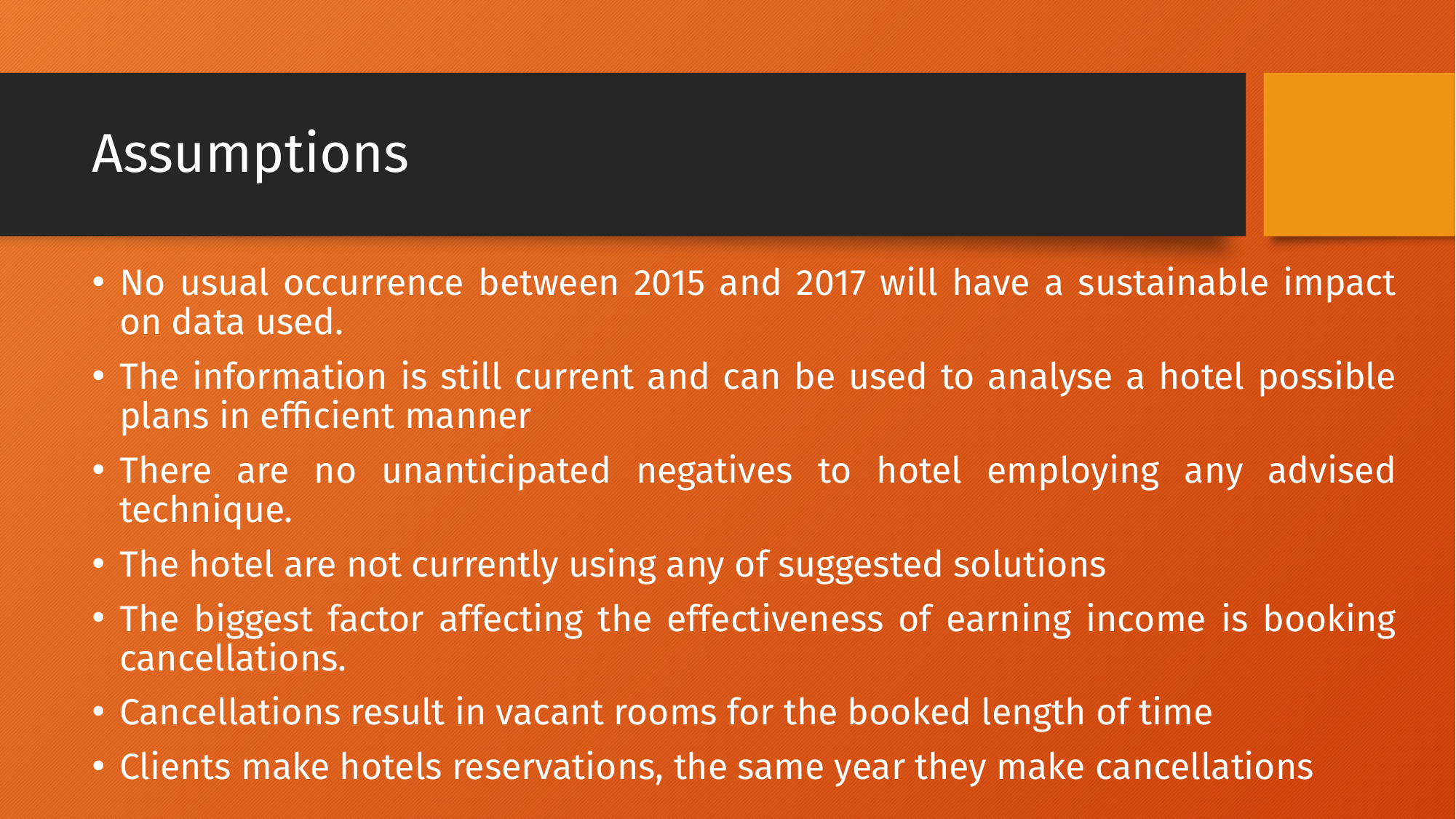

# Assumptions
No usual occurrence between 2015 and 2017 will have a sustainable impact on data used.
The information is still current and can be used to analyse a hotel possible plans in efficient manner
There are no unanticipated negatives to hotel employing any advised technique.
The hotel are not currently using any of suggested solutions
The biggest factor affecting the effectiveness of earning income is booking cancellations.
Cancellations result in vacant rooms for the booked length of time
Clients make hotels reservations, the same year they make cancellations